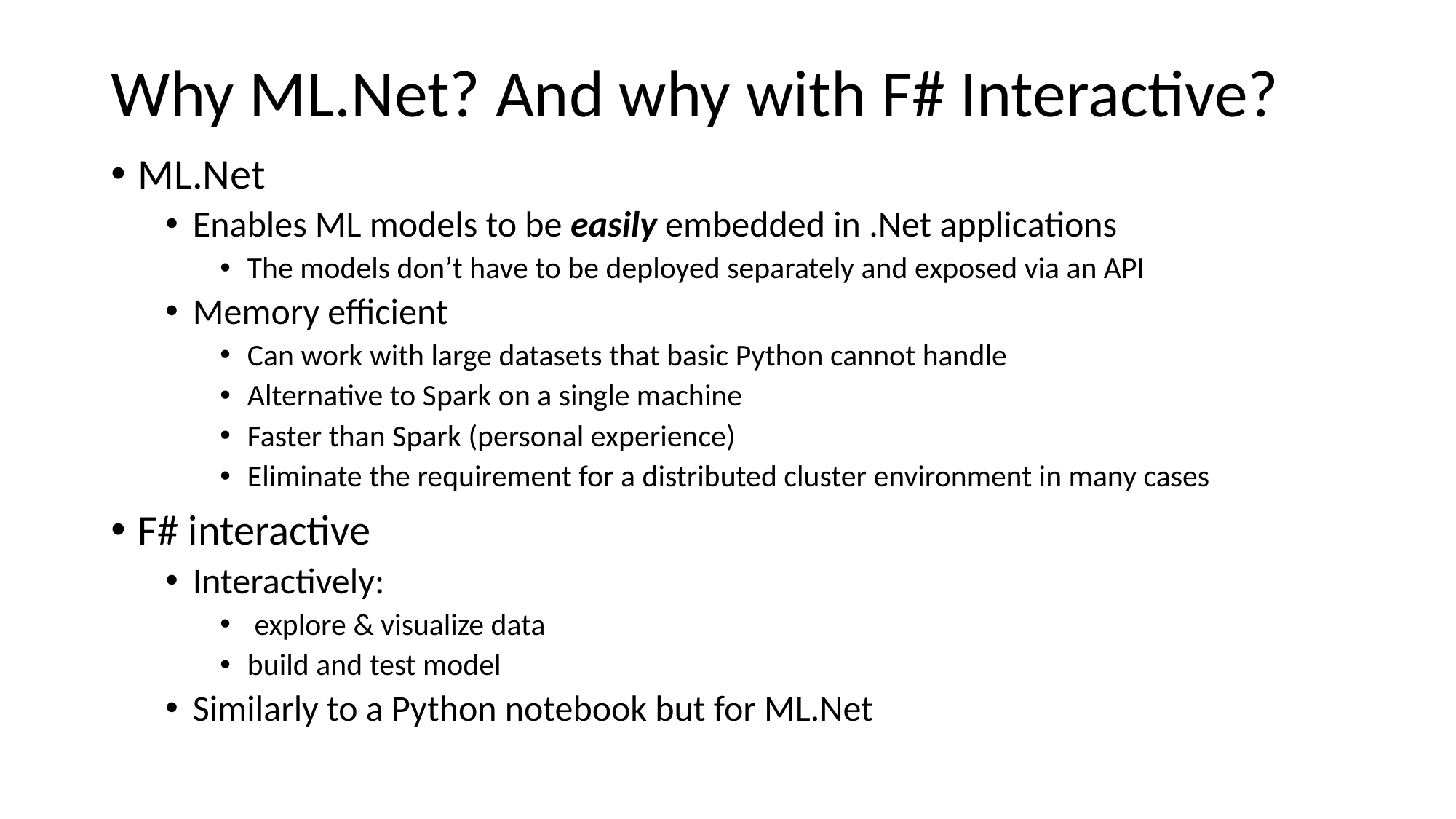

# Why ML.Net? And why with F# Interactive?
ML.Net
Enables ML models to be easily embedded in .Net applications
The models don’t have to be deployed separately and exposed via an API
Memory efficient
Can work with large datasets that basic Python cannot handle
Alternative to Spark on a single machine
Faster than Spark (personal experience)
Eliminate the requirement for a distributed cluster environment in many cases
F# interactive
Interactively:
 explore & visualize data
build and test model
Similarly to a Python notebook but for ML.Net